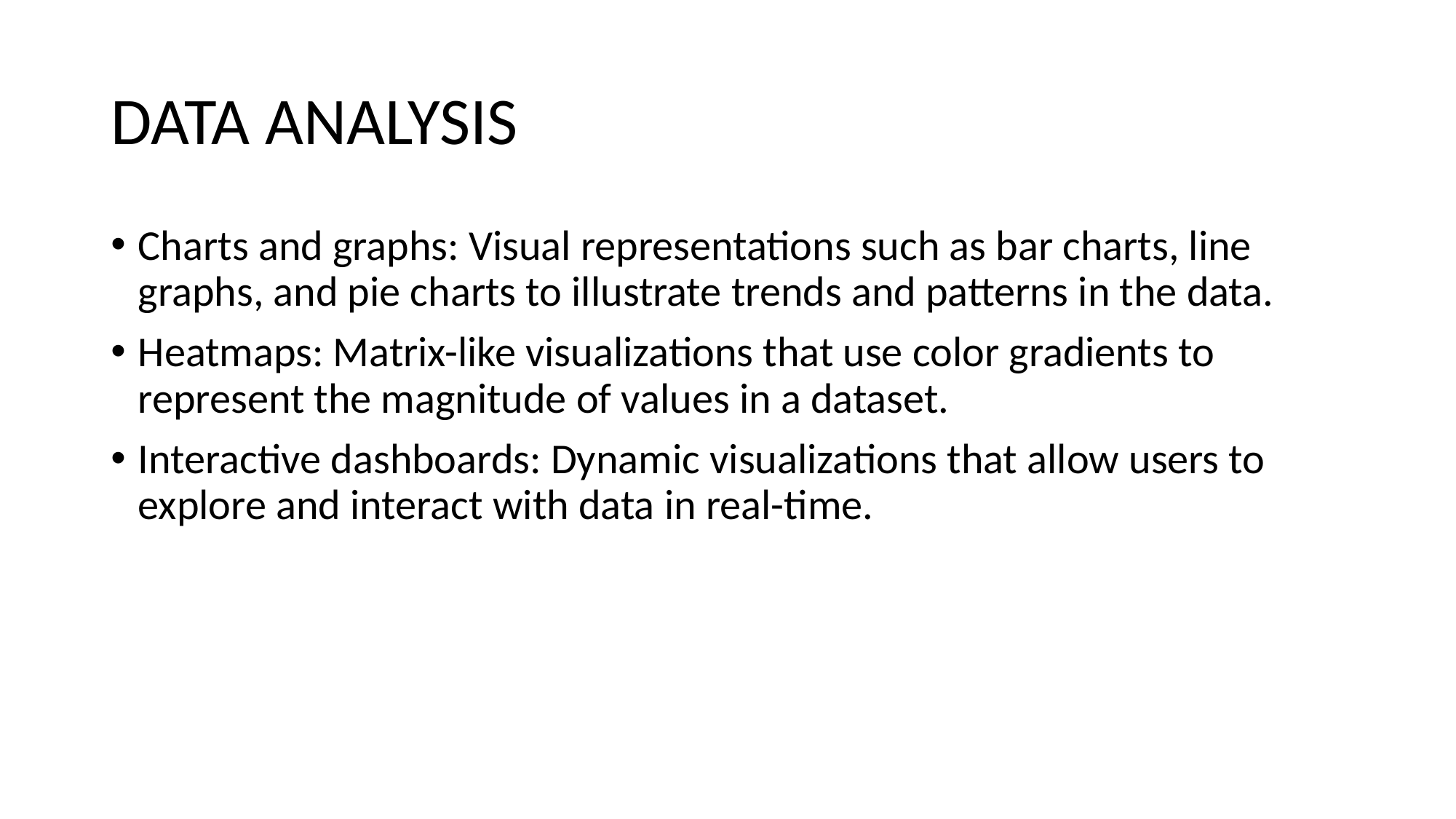

# DATA ANALYSIS
Charts and graphs: Visual representations such as bar charts, line graphs, and pie charts to illustrate trends and patterns in the data.
Heatmaps: Matrix-like visualizations that use color gradients to represent the magnitude of values in a dataset.
Interactive dashboards: Dynamic visualizations that allow users to explore and interact with data in real-time.